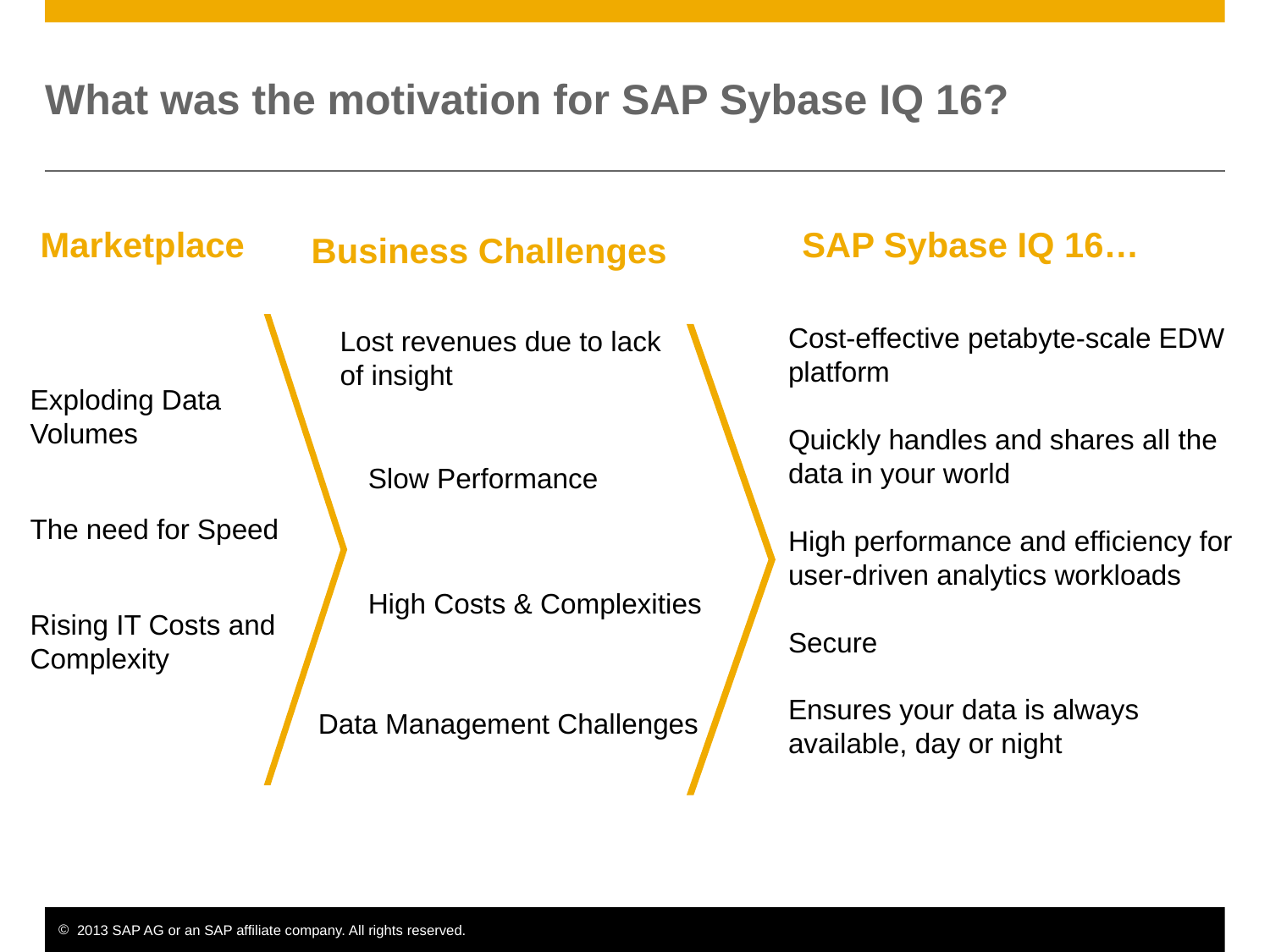

# What was the motivation for SAP Sybase IQ 16?
SAP Sybase IQ 16…
Marketplace
Business Challenges

Cost-effective petabyte-scale EDW platform

Quickly handles and shares all the data in your world

High performance and efficiency for user-driven analytics workloads

Secure

Ensures your data is always available, day or night

Lost revenues due to lack
of insight

Exploding Data
Volumes

The need for Speed

Rising IT Costs and Complexity

Slow Performance

High Costs & Complexities

Data Management Challenges